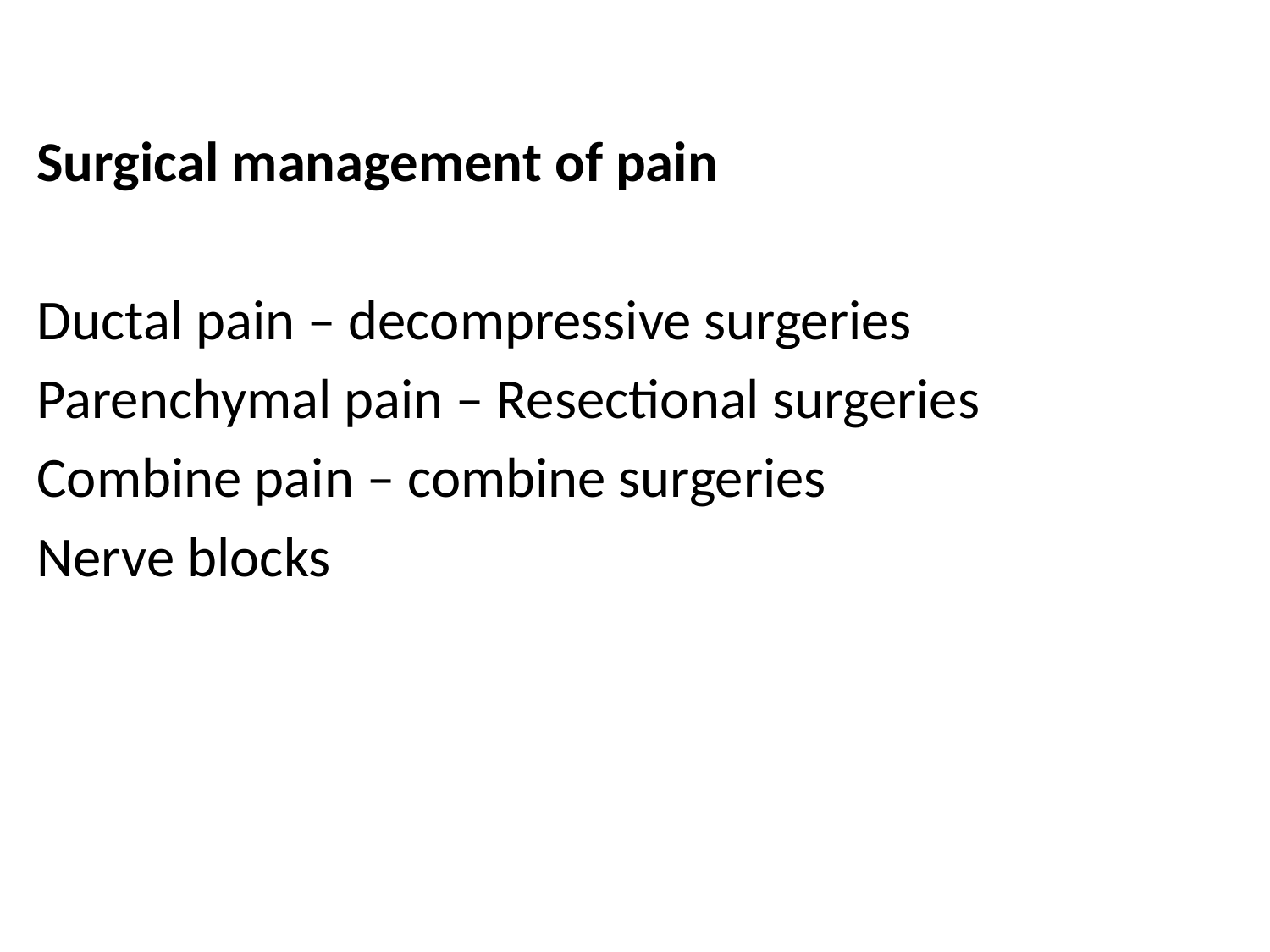

Surgical management of pain

Ductal pain – decompressive surgeries
Parenchymal pain – Resectional surgeries
Combine pain – combine surgeries
Nerve blocks